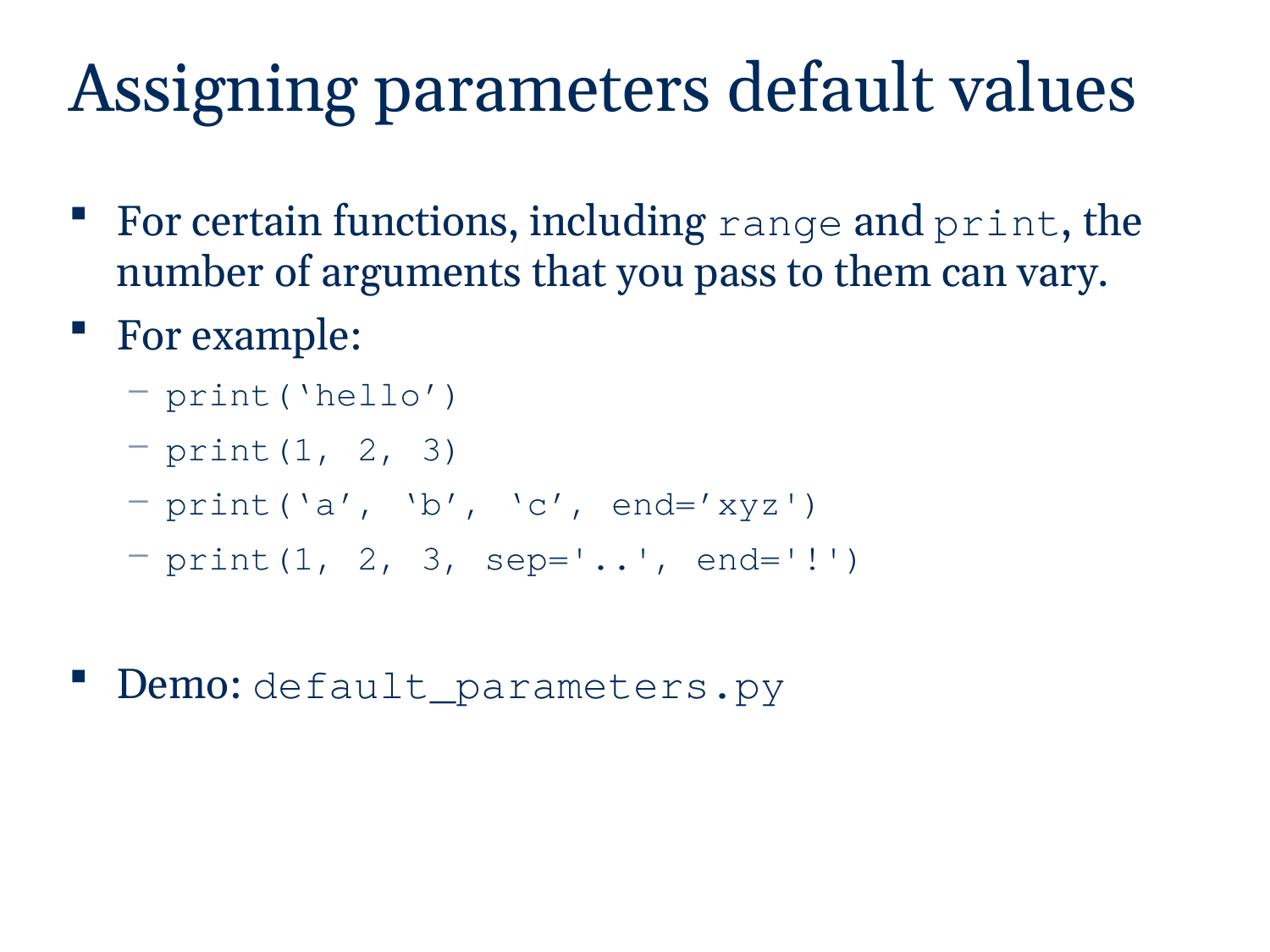

# Assigning parameters default values
For certain functions, including range and print, the number of arguments that you pass to them can vary.
For example:
print(‘hello’)
print(1, 2, 3)
print(‘a’, ‘b’, ‘c’, end=’xyz')
print(1, 2, 3, sep='..', end='!')

Demo: default_parameters.py
8